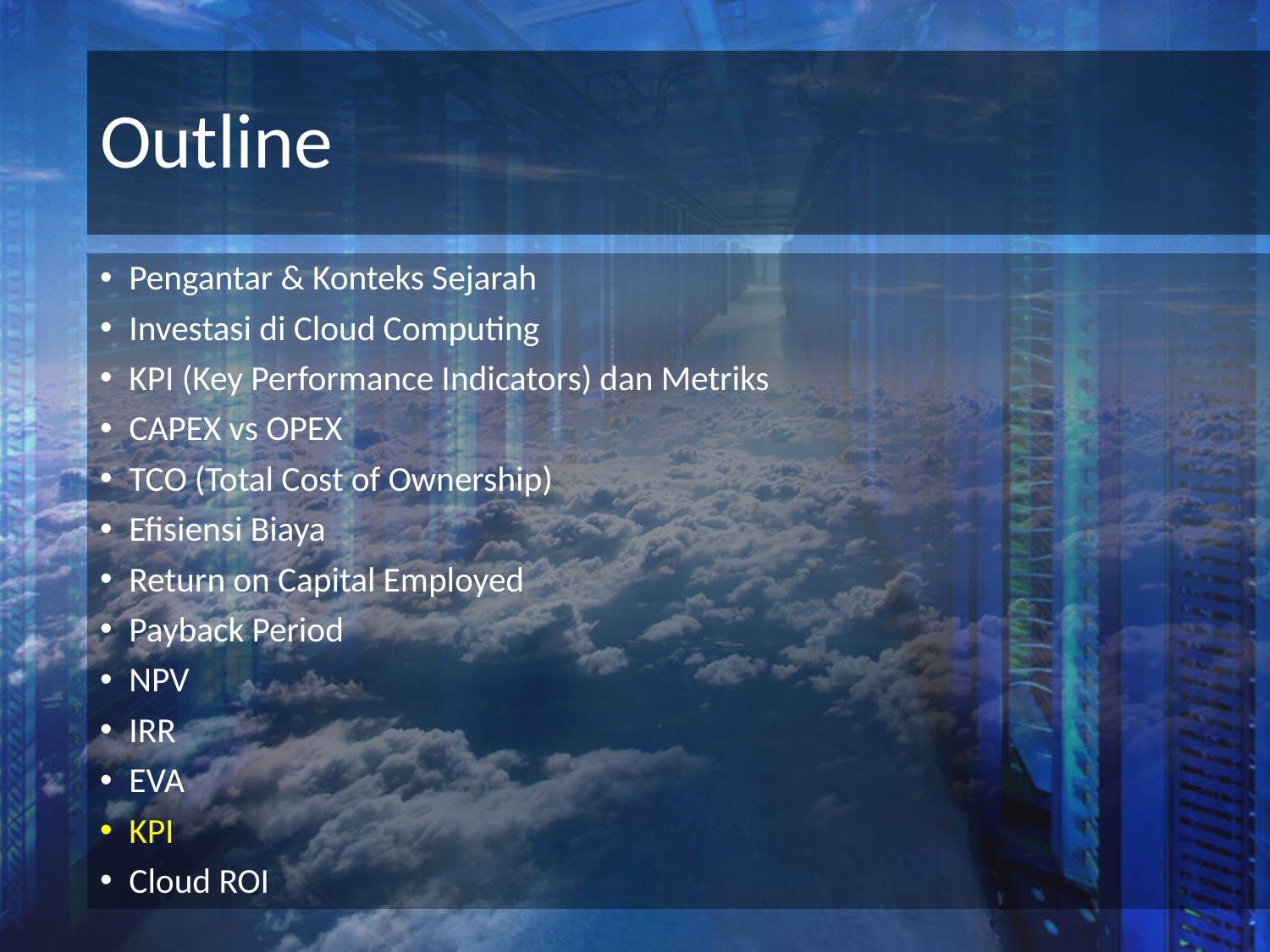

# Outline
Pengantar & Konteks Sejarah
Investasi di Cloud Computing
KPI (Key Performance Indicators) dan Metriks
CAPEX vs OPEX
TCO (Total Cost of Ownership)
Efisiensi Biaya
Return on Capital Employed
Payback Period
NPV
IRR
EVA
KPI
Cloud ROI